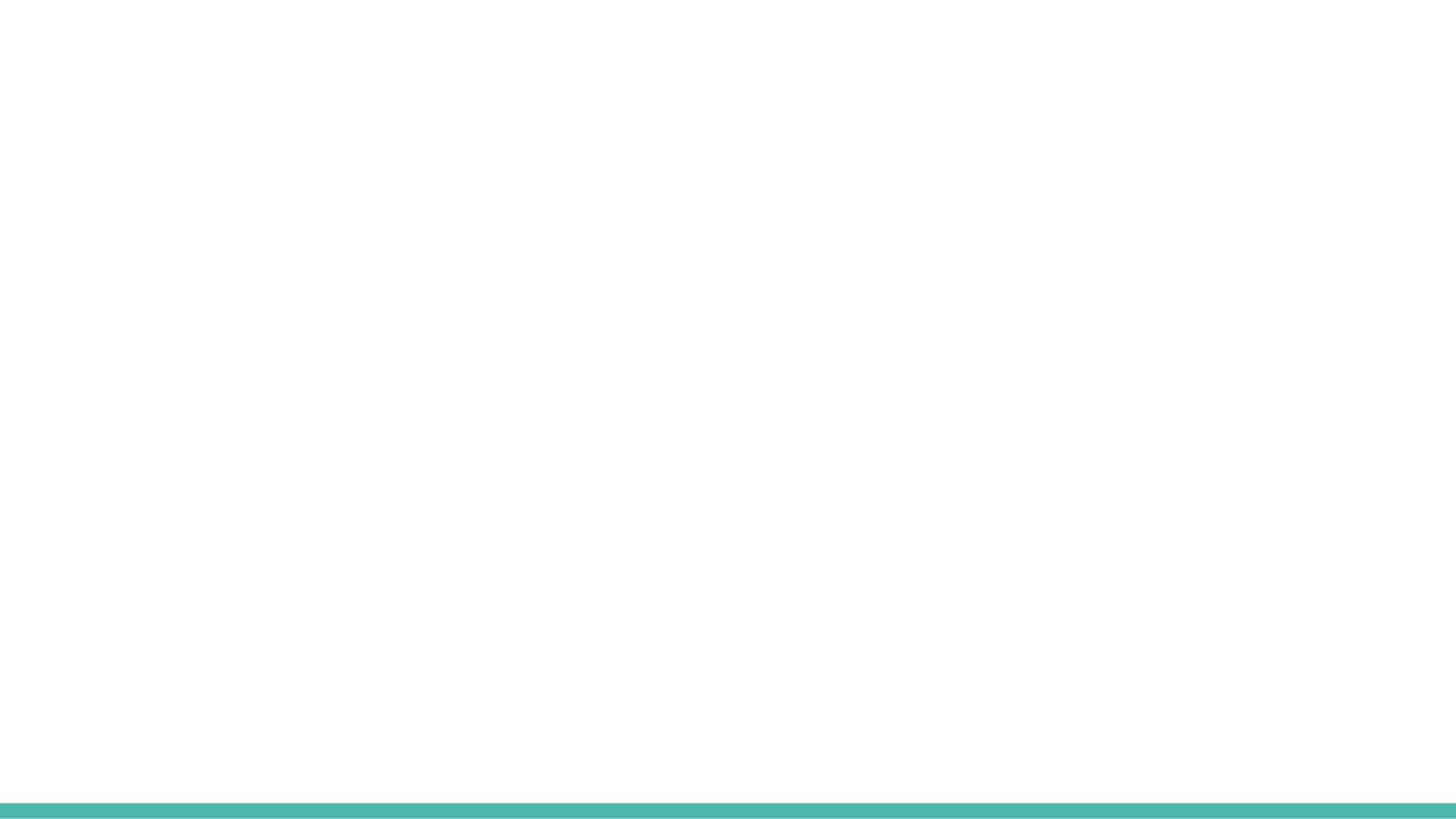

| Identificación del requerimiento: | RF08 |
| --- | --- |
| Nombre del requerimiento: | Registro de personas que entran y salen |
| Características: | Se pondrá el carnet en el sistema de lector y quedará escrito los nombres de las personas que ingresan o salen |
| Descripción del requerimiento: | El sistema deberá guardar la información de las personas que entran y salen de la institución |
| Requerimientos no funcionales: | RNF02 RNF07 |
| Prioridad de requerimiento: | media |